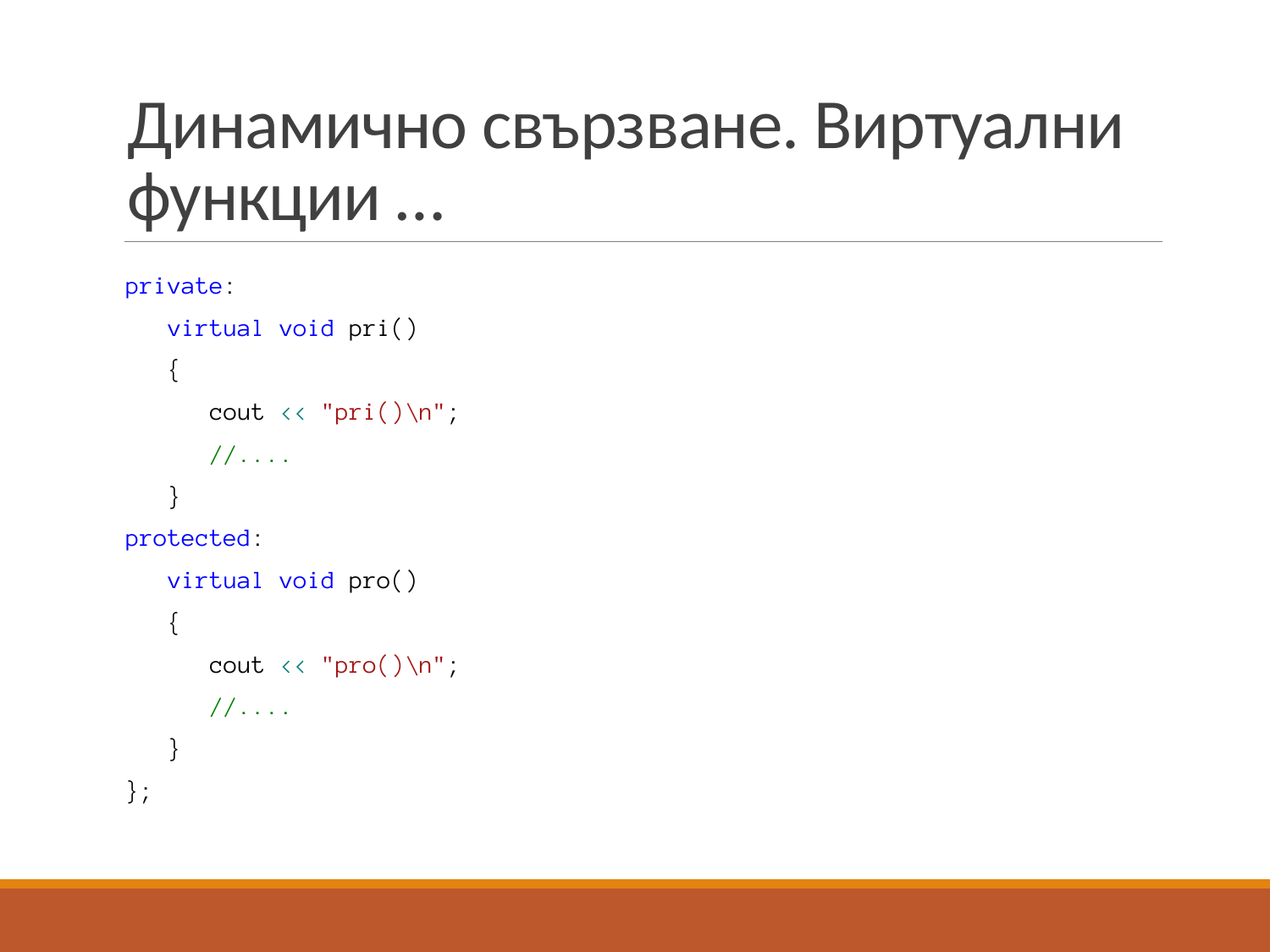

# Динамично свързване. Виртуални функции …
private:
   virtual void pri()
   {
      cout << "pri()\n";
      //....
   }
protected:
   virtual void pro()
   {
      cout << "pro()\n";
      //....
   }
};